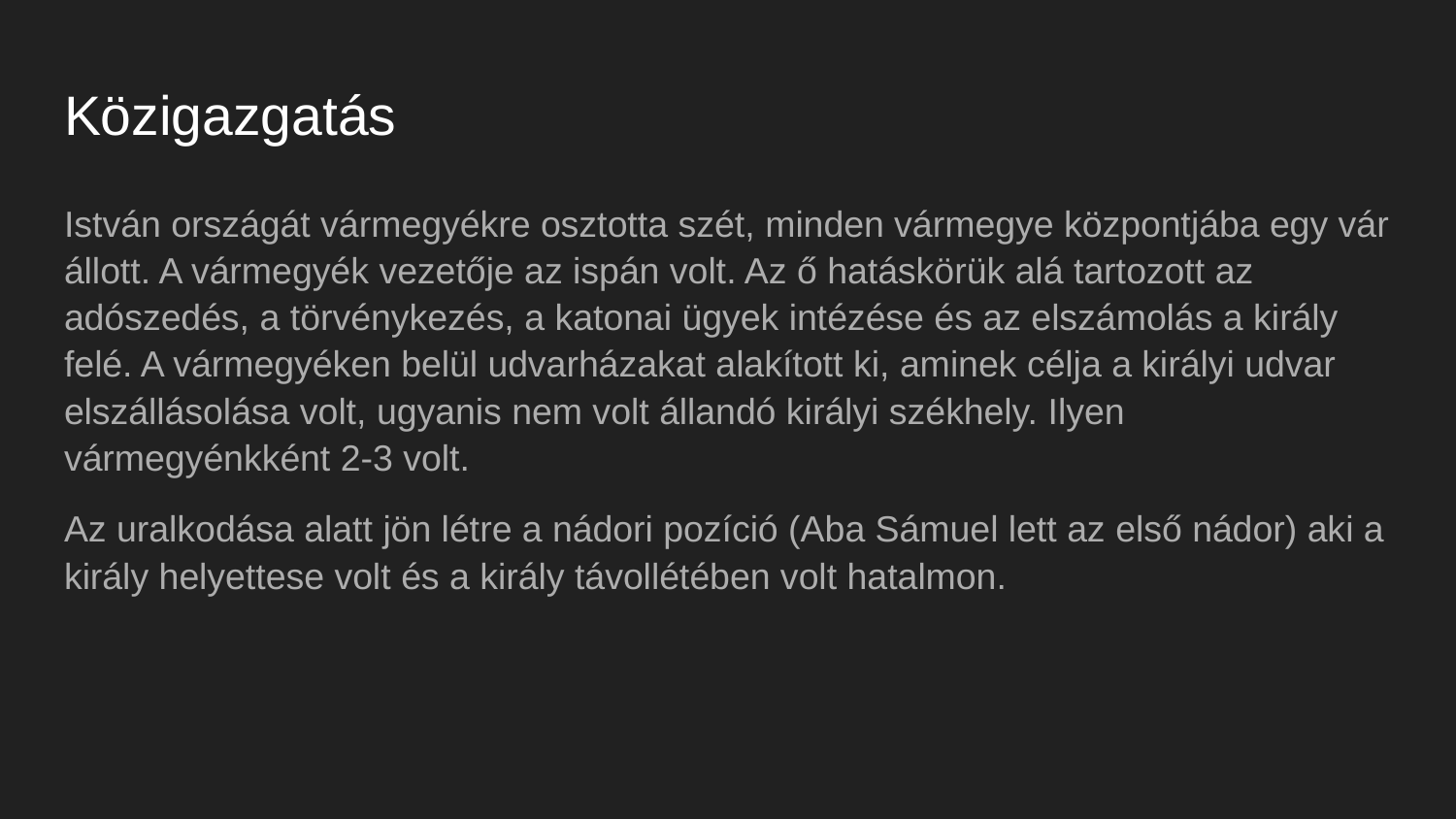

# Közigazgatás
István országát vármegyékre osztotta szét, minden vármegye központjába egy vár állott. A vármegyék vezetője az ispán volt. Az ő hatáskörük alá tartozott az adószedés, a törvénykezés, a katonai ügyek intézése és az elszámolás a király felé. A vármegyéken belül udvarházakat alakított ki, aminek célja a királyi udvar elszállásolása volt, ugyanis nem volt állandó királyi székhely. Ilyen vármegyénkként 2-3 volt.
Az uralkodása alatt jön létre a nádori pozíció (Aba Sámuel lett az első nádor) aki a király helyettese volt és a király távollétében volt hatalmon.